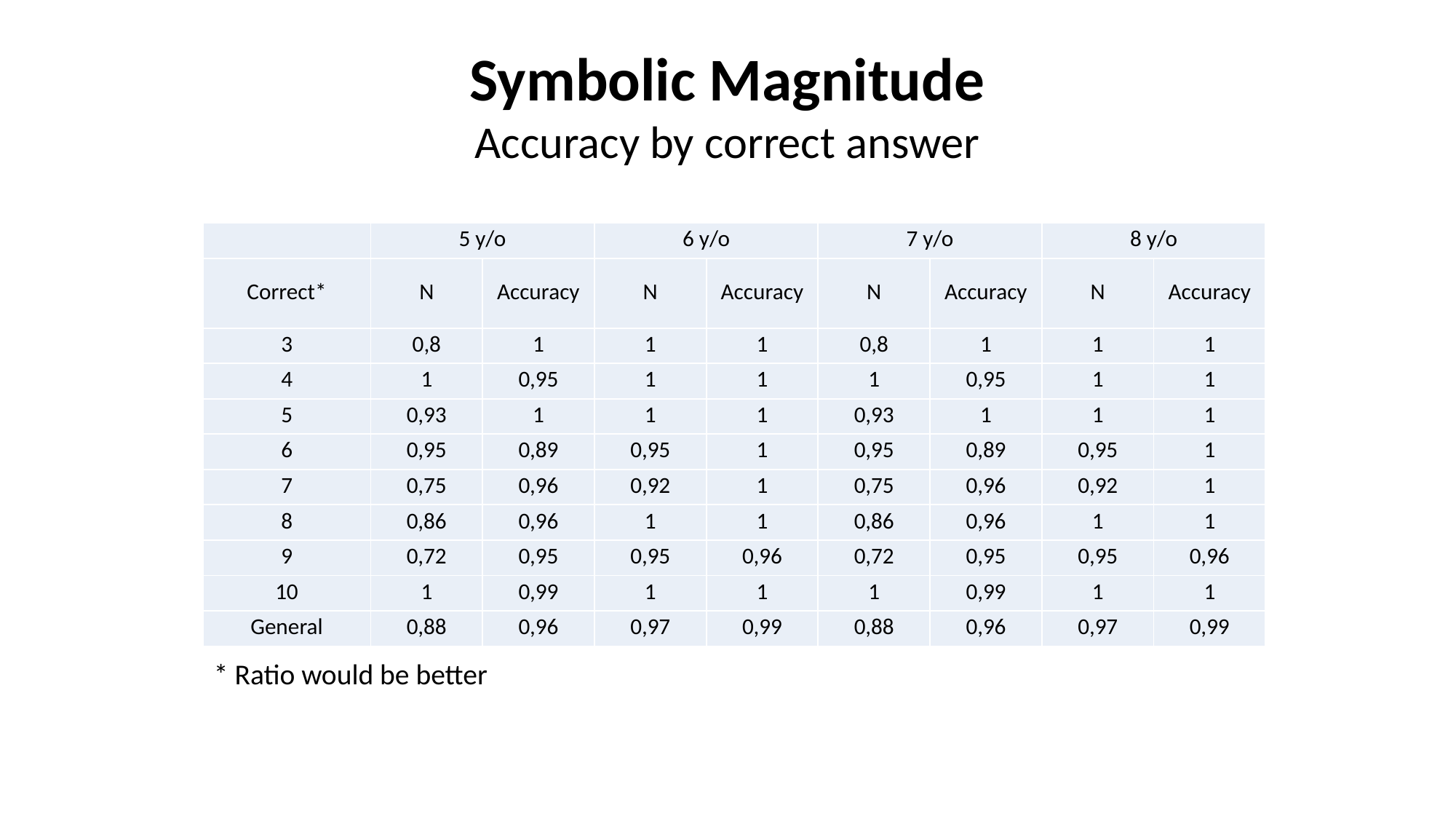

Symbolic Magnitude
Accuracy by correct answer
|  | 5 y/o |  | 6 y/o |  | 7 y/o |  | 8 y/o |  |
| --- | --- | --- | --- | --- | --- | --- | --- | --- |
| Correct\* | N | Accuracy | N | Accuracy | N | Accuracy | N | Accuracy |
| 3 | 0,8 | 1 | 1 | 1 | 0,8 | 1 | 1 | 1 |
| 4 | 1 | 0,95 | 1 | 1 | 1 | 0,95 | 1 | 1 |
| 5 | 0,93 | 1 | 1 | 1 | 0,93 | 1 | 1 | 1 |
| 6 | 0,95 | 0,89 | 0,95 | 1 | 0,95 | 0,89 | 0,95 | 1 |
| 7 | 0,75 | 0,96 | 0,92 | 1 | 0,75 | 0,96 | 0,92 | 1 |
| 8 | 0,86 | 0,96 | 1 | 1 | 0,86 | 0,96 | 1 | 1 |
| 9 | 0,72 | 0,95 | 0,95 | 0,96 | 0,72 | 0,95 | 0,95 | 0,96 |
| 10 | 1 | 0,99 | 1 | 1 | 1 | 0,99 | 1 | 1 |
| General | 0,88 | 0,96 | 0,97 | 0,99 | 0,88 | 0,96 | 0,97 | 0,99 |
* Ratio would be better